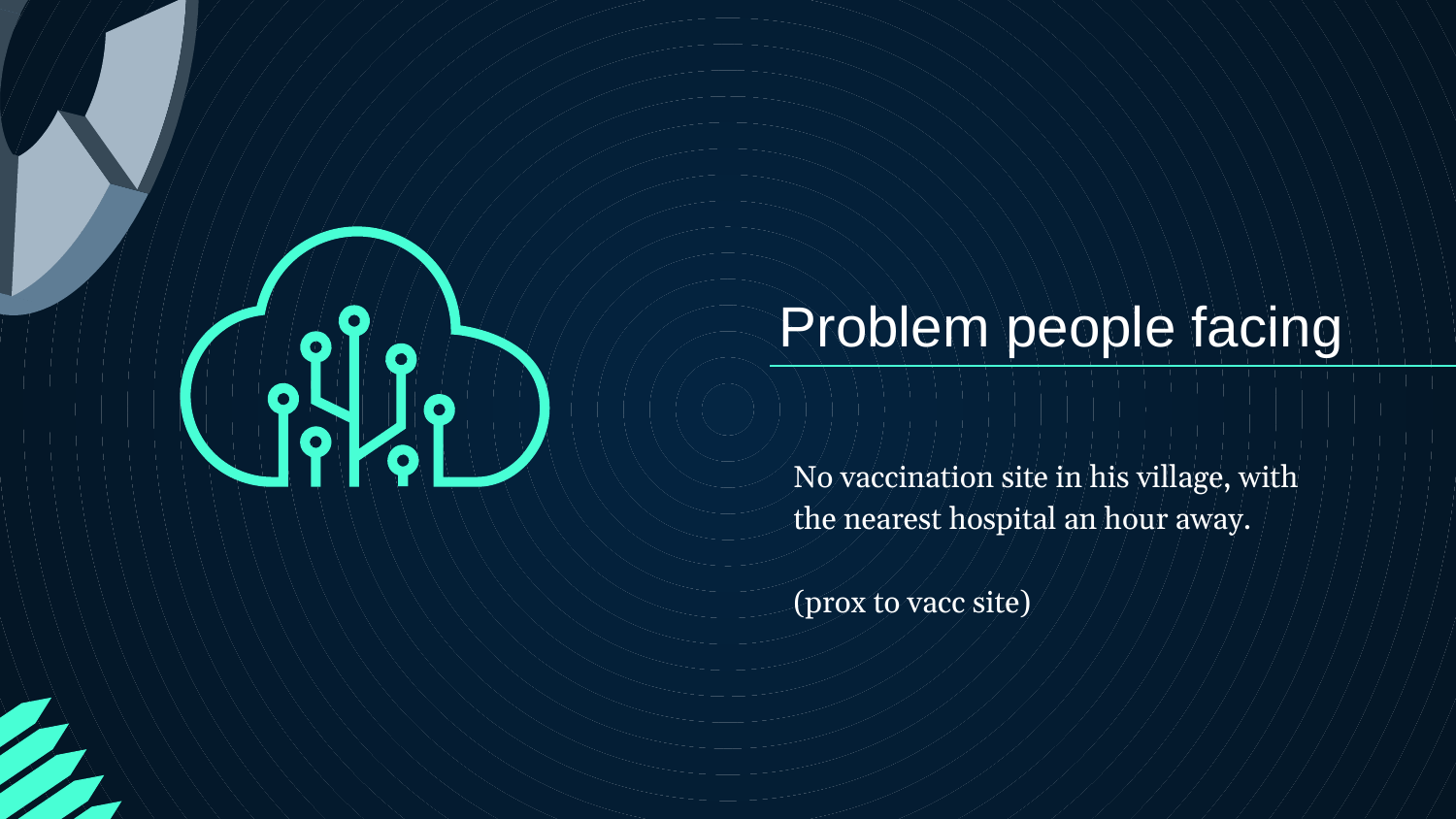

# Problem people facing

No vaccination site in his village, with the nearest hospital an hour away.

(prox to vacc site)